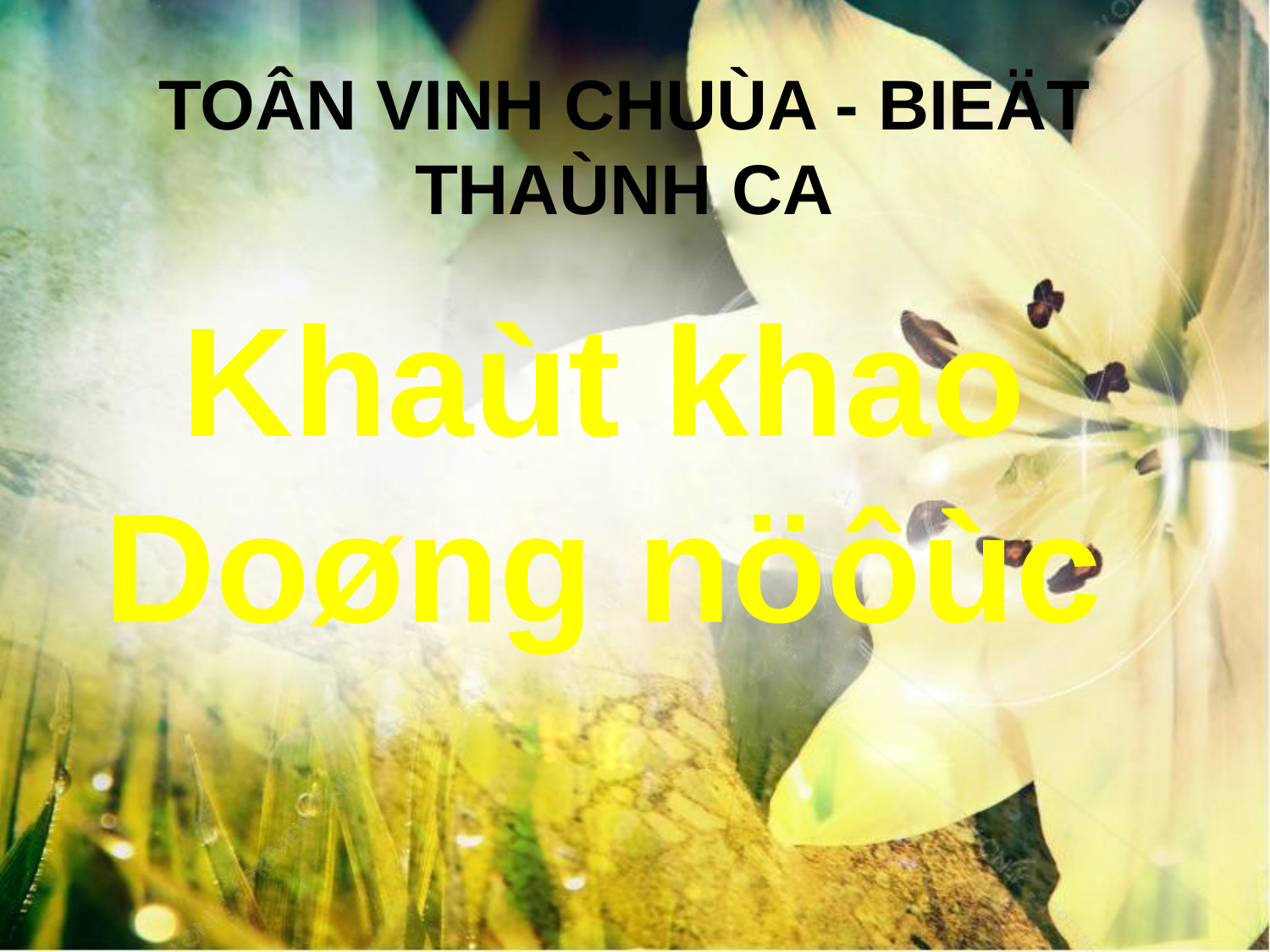

TOÂN VINH CHUÙA - BIEÄT THAÙNH CA
Khaùt khao
Doøng nöôùc